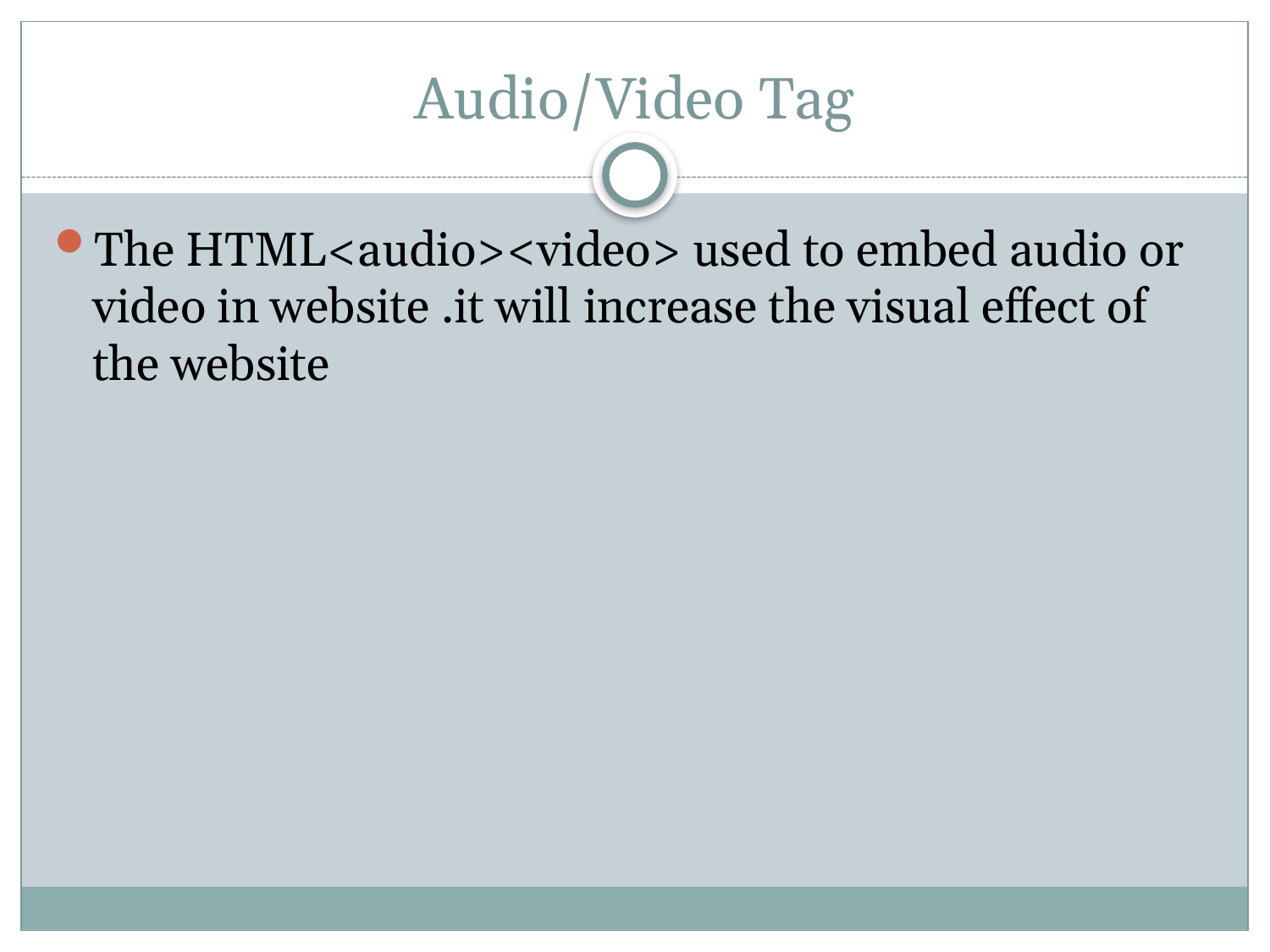

# Audio/Video Tag
The HTML<audio><video> used to embed audio or video in website .it will increase the visual effect of the website